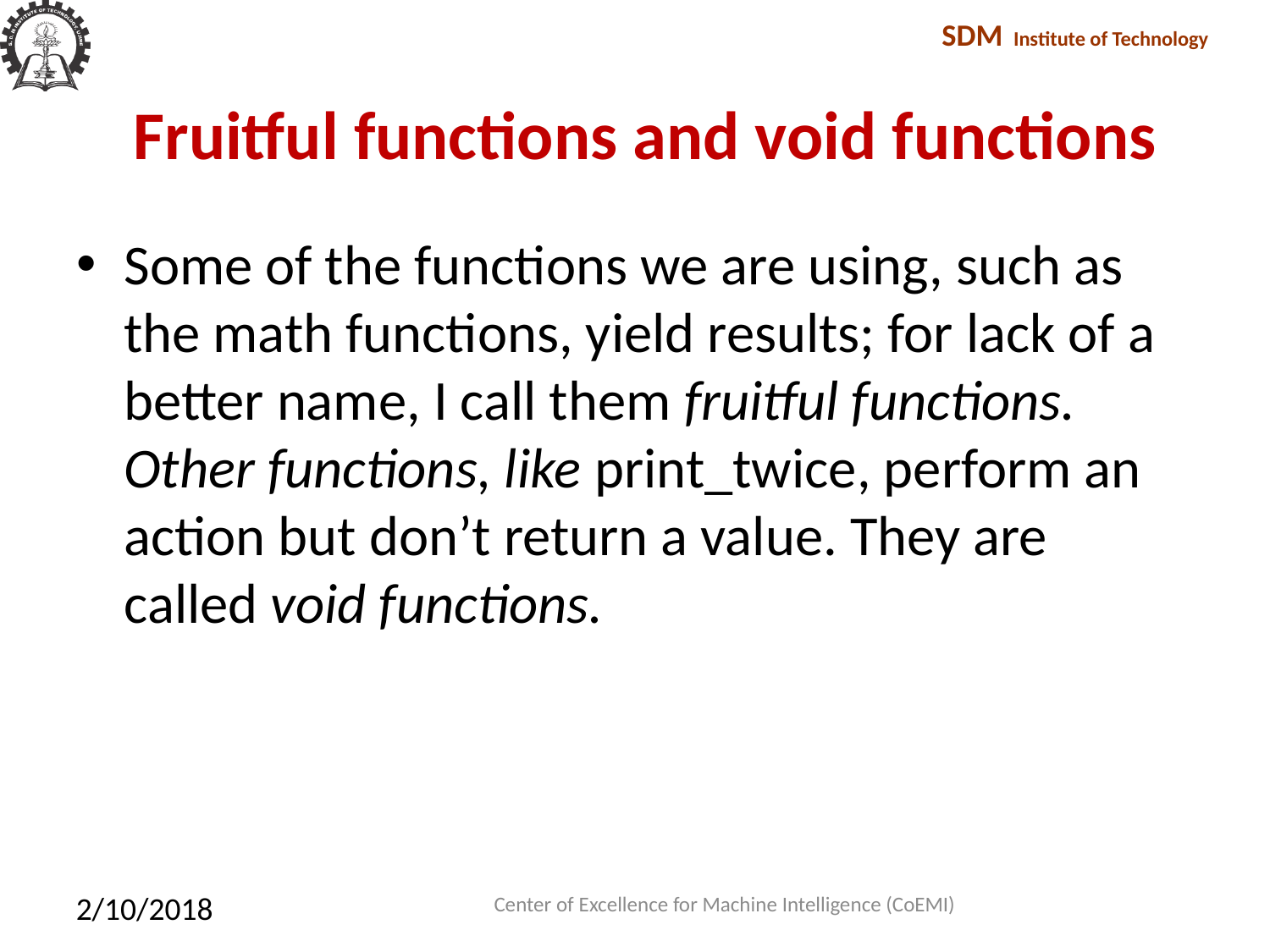

# Fruitful functions and void functions
Some of the functions we are using, such as the math functions, yield results; for lack of a better name, I call them fruitful functions. Other functions, like print_twice, perform an action but don’t return a value. They are called void functions.
Center of Excellence for Machine Intelligence (CoEMI)
2/10/2018